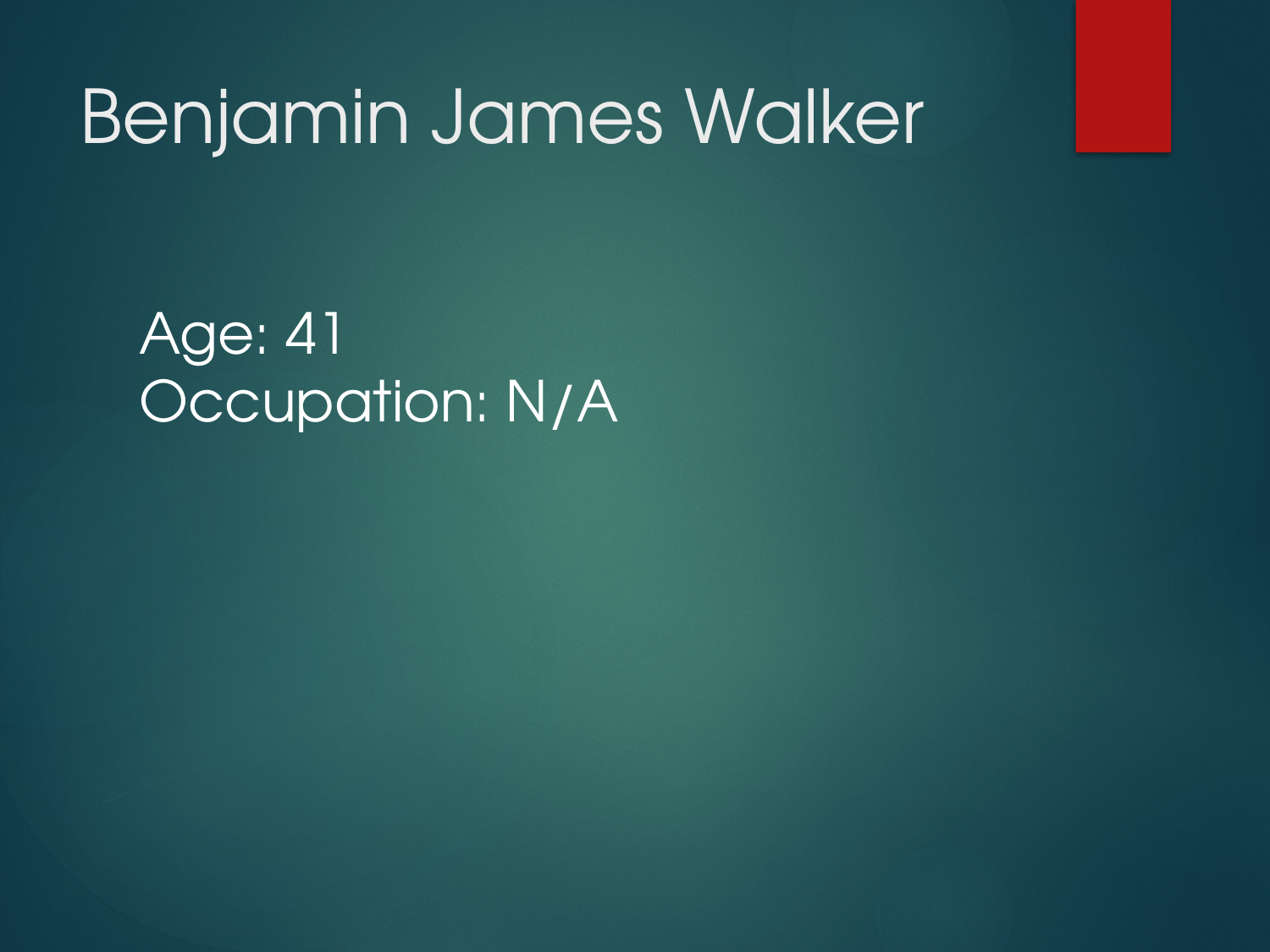

# Benjamin James Walker

Age: 41
Occupation: N/A